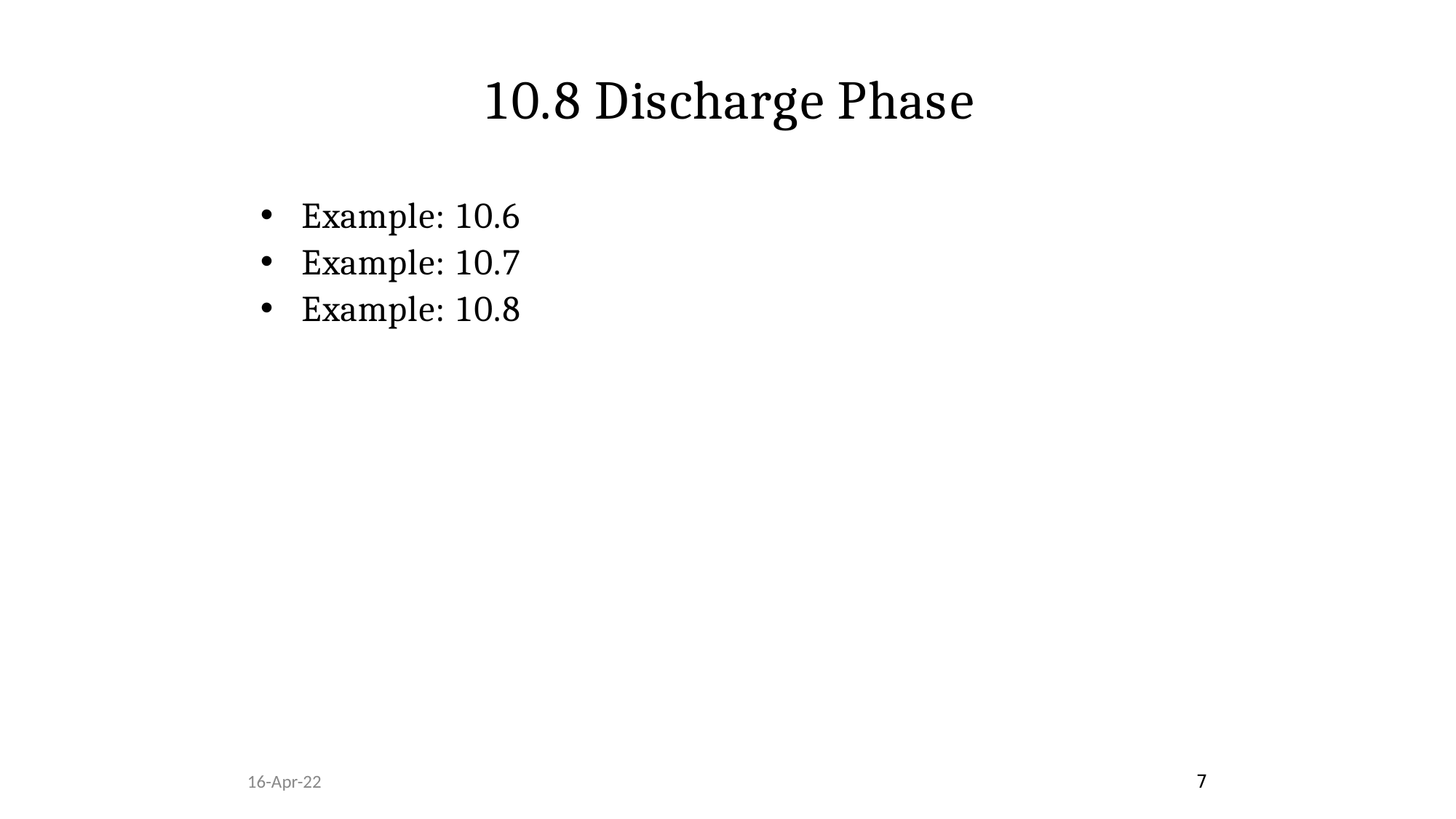

# 10.8 Discharge Phase
Example: 10.6
Example: 10.7
Example: 10.8

16-Apr-22
7